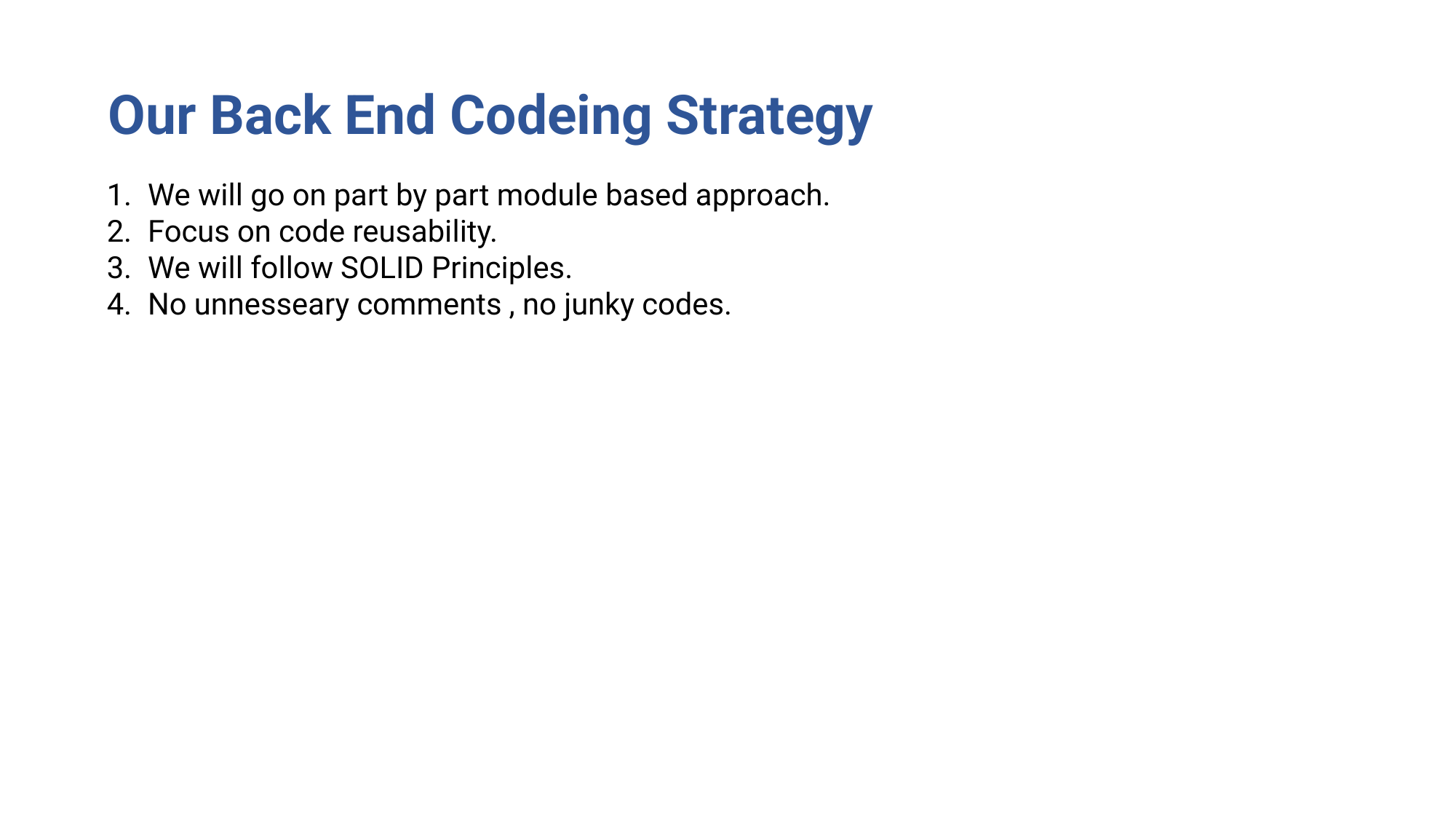

Our Back End Codeing Strategy
We will go on part by part module based approach.
Focus on code reusability.
We will follow SOLID Principles.
No unnesseary comments , no junky codes.